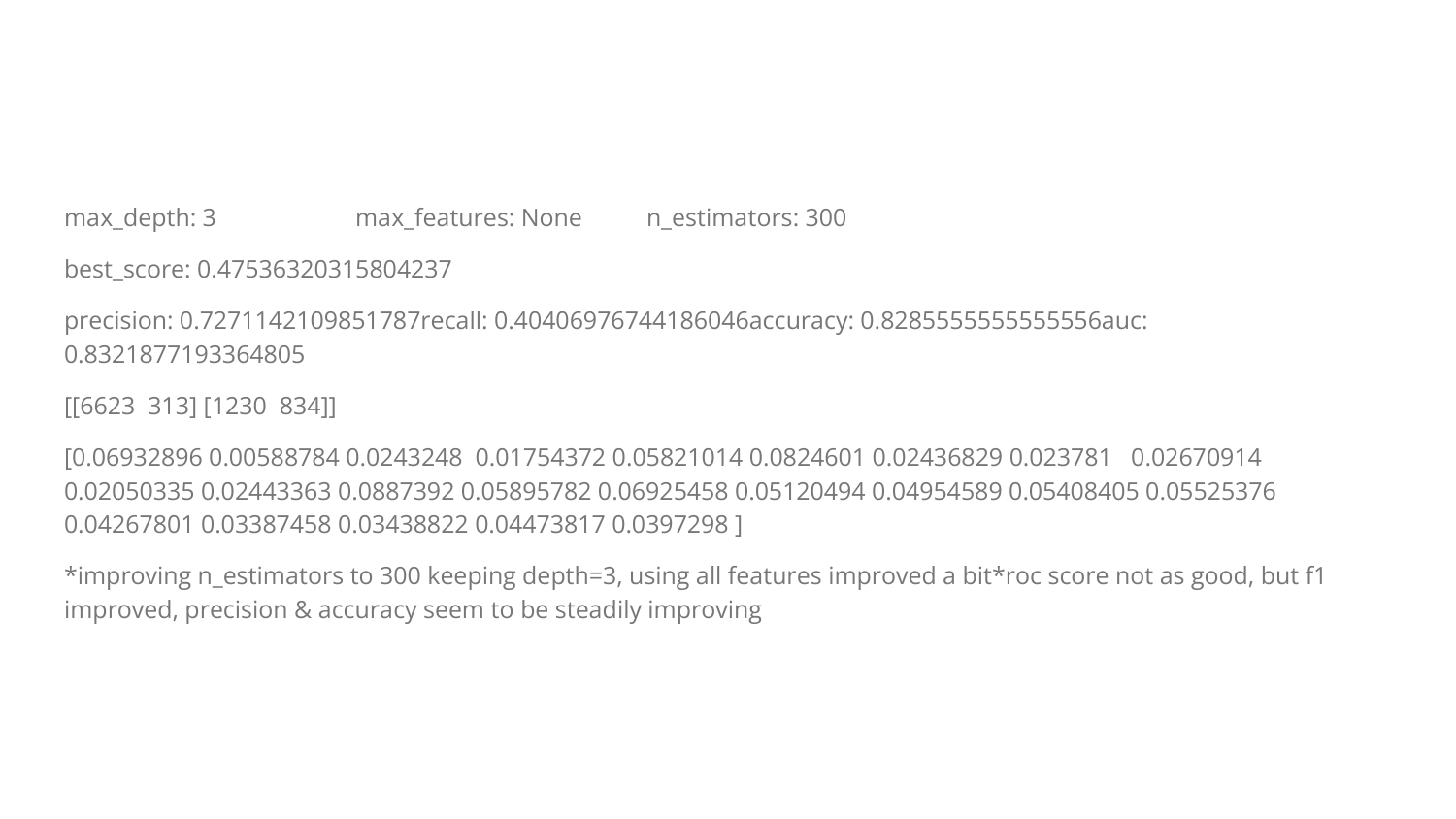

#
max_depth: 3	max_features: None	n_estimators: 300
best_score: 0.47536320315804237
precision: 0.7271142109851787recall: 0.40406976744186046accuracy: 0.8285555555555556auc: 0.8321877193364805
[[6623  313] [1230  834]]
[0.06932896 0.00588784 0.0243248  0.01754372 0.05821014 0.0824601 0.02436829 0.023781   0.02670914 0.02050335 0.02443363 0.0887392 0.05895782 0.06925458 0.05120494 0.04954589 0.05408405 0.05525376 0.04267801 0.03387458 0.03438822 0.04473817 0.0397298 ]
*improving n_estimators to 300 keeping depth=3, using all features improved a bit*roc score not as good, but f1 improved, precision & accuracy seem to be steadily improving